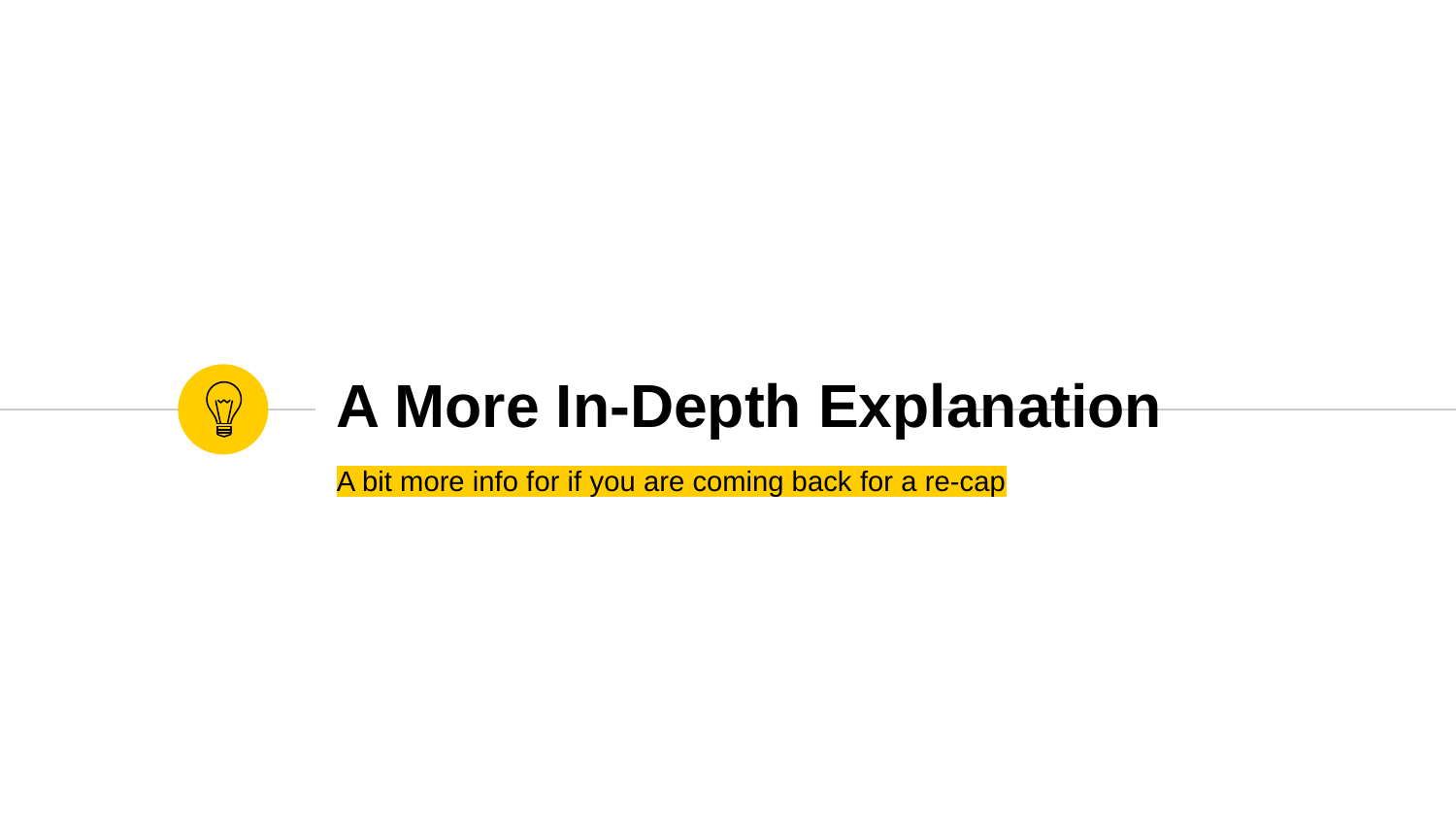

# A More In-Depth Explanation

A bit more info for if you are coming back for a re-cap